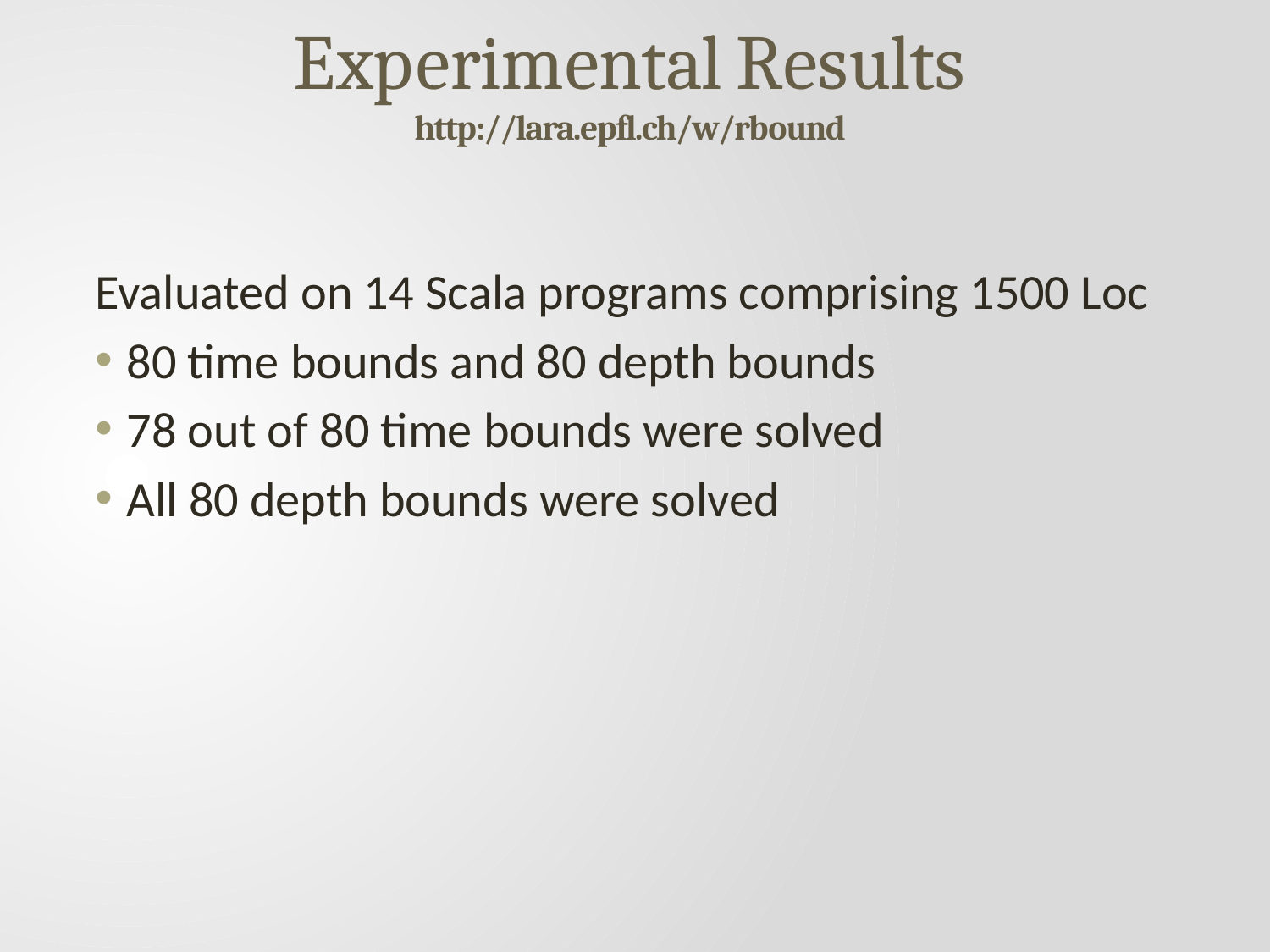

# Experimental Results http://lara.epfl.ch/w/rbound
Evaluated on 14 Scala programs comprising 1500 Loc
80 time bounds and 80 depth bounds
78 out of 80 time bounds were solved
All 80 depth bounds were solved